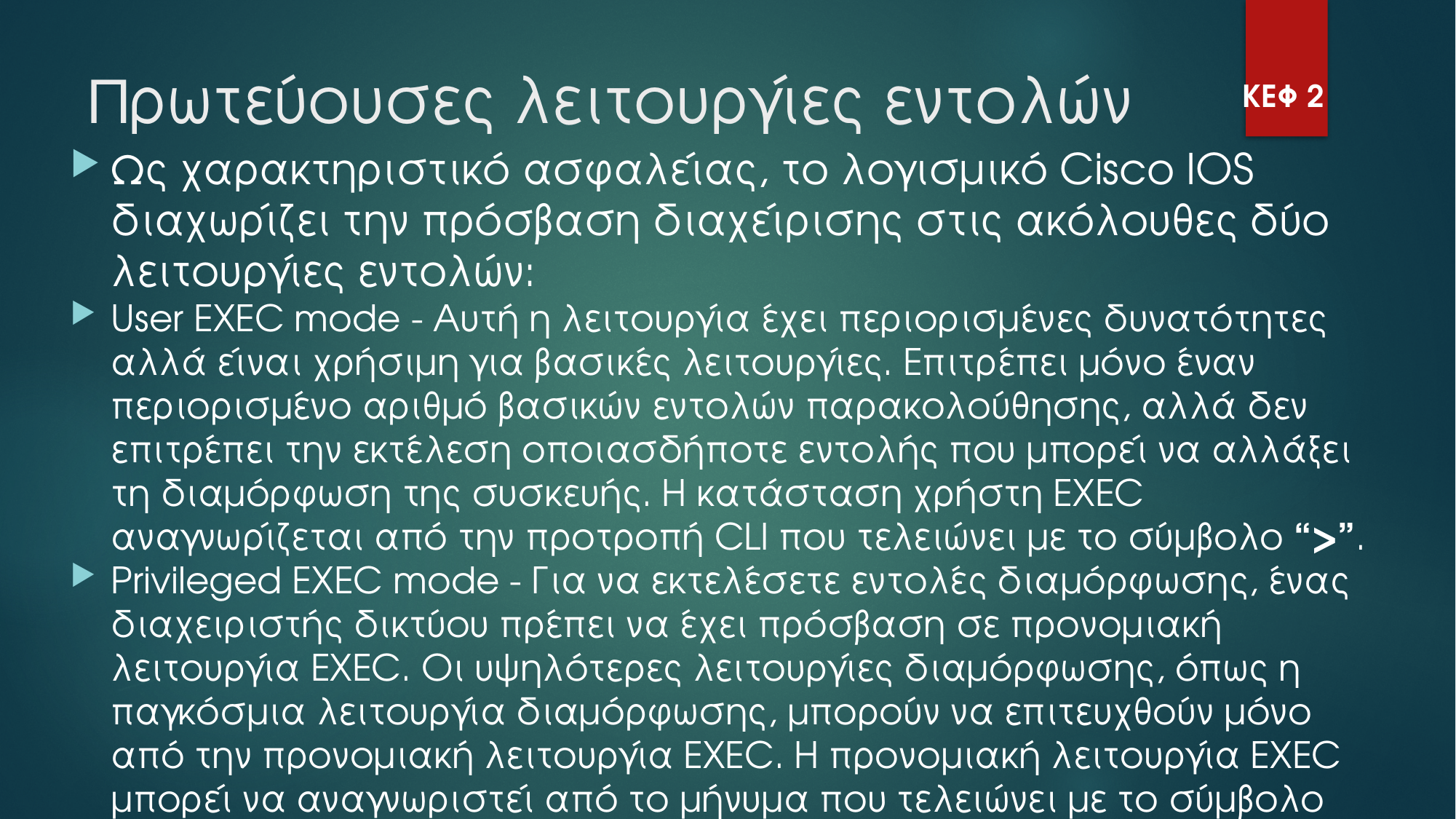

Πρωτεύουσες λειτουργίες εντολών
ΚΕΦ 2

Ως χαρακτηριστικό ασφαλείας, το λογισμικό Cisco IOS διαχωρίζει την πρόσβαση διαχείρισης στις ακόλουθες δύο λειτουργίες εντολών:
User EXEC mode - Αυτή η λειτουργία έχει περιορισμένες δυνατότητες αλλά είναι χρήσιμη για βασικές λειτουργίες. Επιτρέπει μόνο έναν περιορισμένο αριθμό βασικών εντολών παρακολούθησης, αλλά δεν επιτρέπει την εκτέλεση οποιασδήποτε εντολής που μπορεί να αλλάξει τη διαμόρφωση της συσκευής. Η κατάσταση χρήστη EXEC αναγνωρίζεται από την προτροπή CLI που τελειώνει με το σύμβολο “>”.
Privileged EXEC mode - Για να εκτελέσετε εντολές διαμόρφωσης, ένας διαχειριστής δικτύου πρέπει να έχει πρόσβαση σε προνομιακή λειτουργία EXEC. Οι υψηλότερες λειτουργίες διαμόρφωσης, όπως η παγκόσμια λειτουργία διαμόρφωσης, μπορούν να επιτευχθούν μόνο από την προνομιακή λειτουργία EXEC. Η προνομιακή λειτουργία EXEC μπορεί να αναγνωριστεί από το μήνυμα που τελειώνει με το σύμβολο “#”.